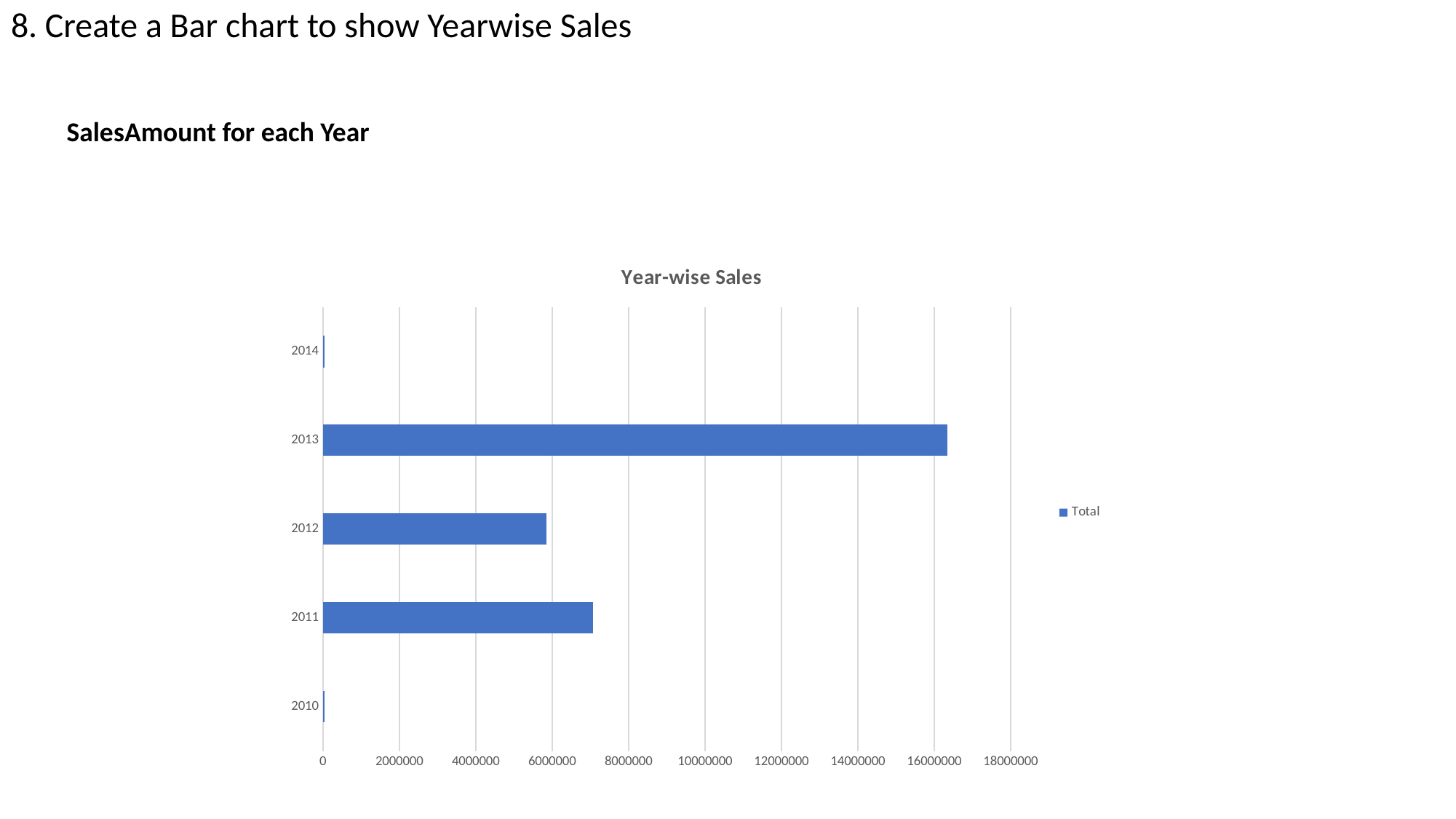

# 8. Create a Bar chart to show Yearwise Sales
SalesAmount for each Year

### Chart: Year-wise Sales

| Category | Total |
|---|---|
| 2010 | 43421.03639999999 |
| 2011 | 7075525.929099998 |
| 2012 | 5842485.195199999 |
| 2013 | 16351550.340000695 |
| 2014 | 45694.720000000394 |